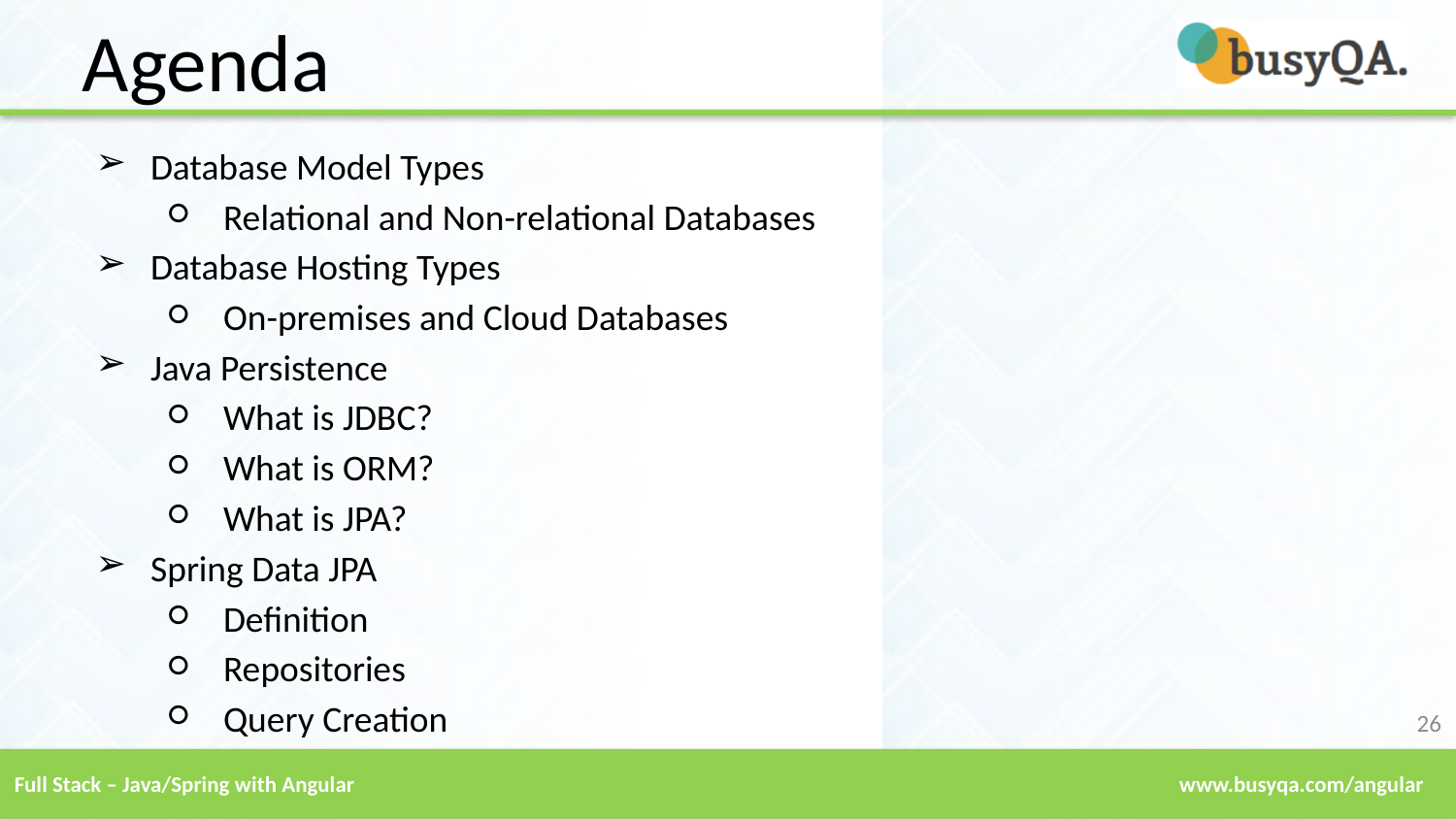

Agenda
Database Model Types
Relational and Non-relational Databases
Database Hosting Types
On-premises and Cloud Databases
Java Persistence
What is JDBC?
What is ORM?
What is JPA?
Spring Data JPA
Definition
Repositories
Query Creation